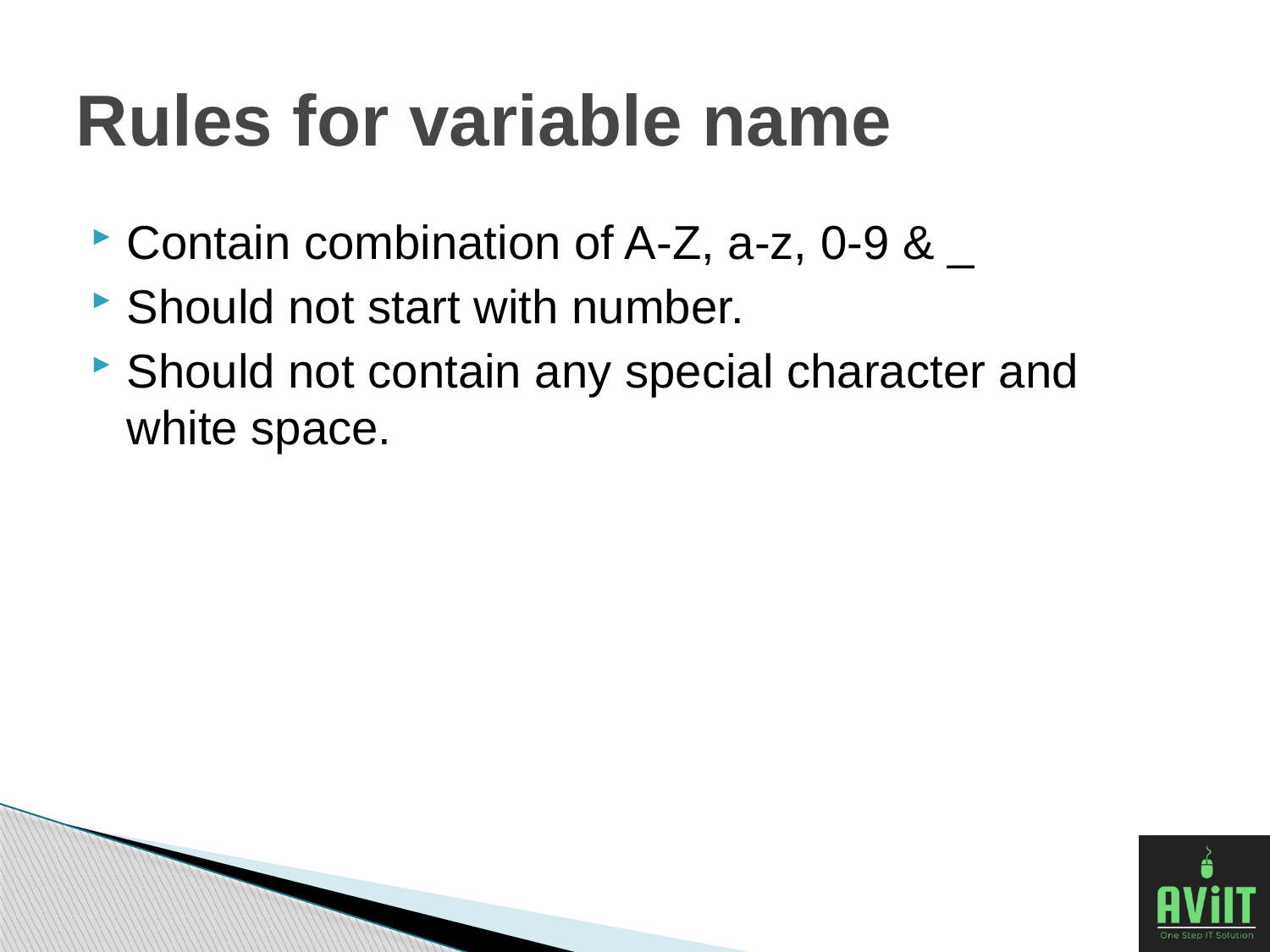

# Rules for variable name
Contain combination of A-Z, a-z, 0-9 & _
Should not start with number.
Should not contain any special character and white space.